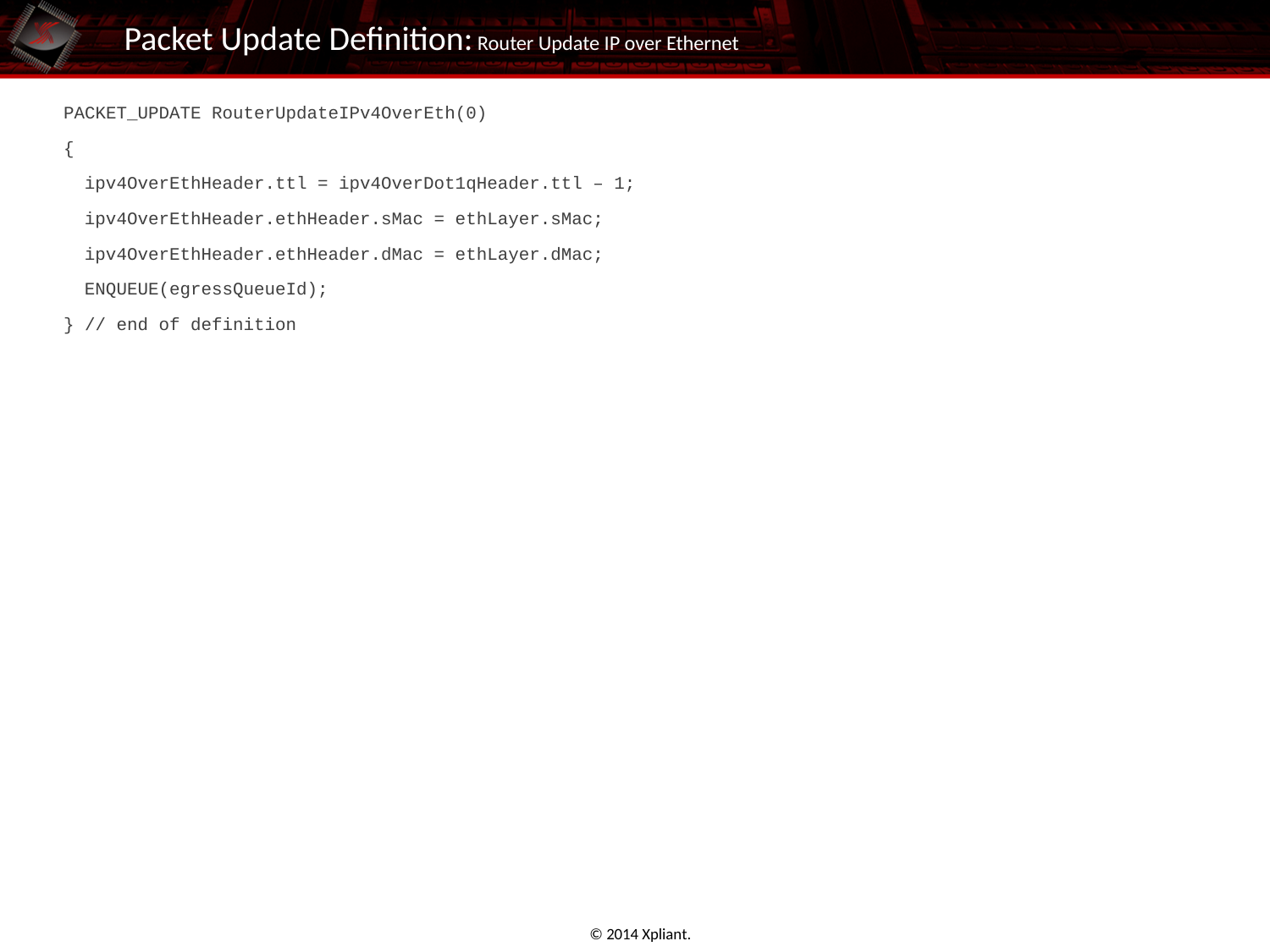

# Packet Update Definition: Router Update IP over Ethernet
PACKET_UPDATE RouterUpdateIPv4OverEth(0)
{
  ipv4OverEthHeader.ttl = ipv4OverDot1qHeader.ttl – 1;
  ipv4OverEthHeader.ethHeader.sMac = ethLayer.sMac;
  ipv4OverEthHeader.ethHeader.dMac = ethLayer.dMac;
  ENQUEUE(egressQueueId);
} // end of definition

© 2014 Xpliant.